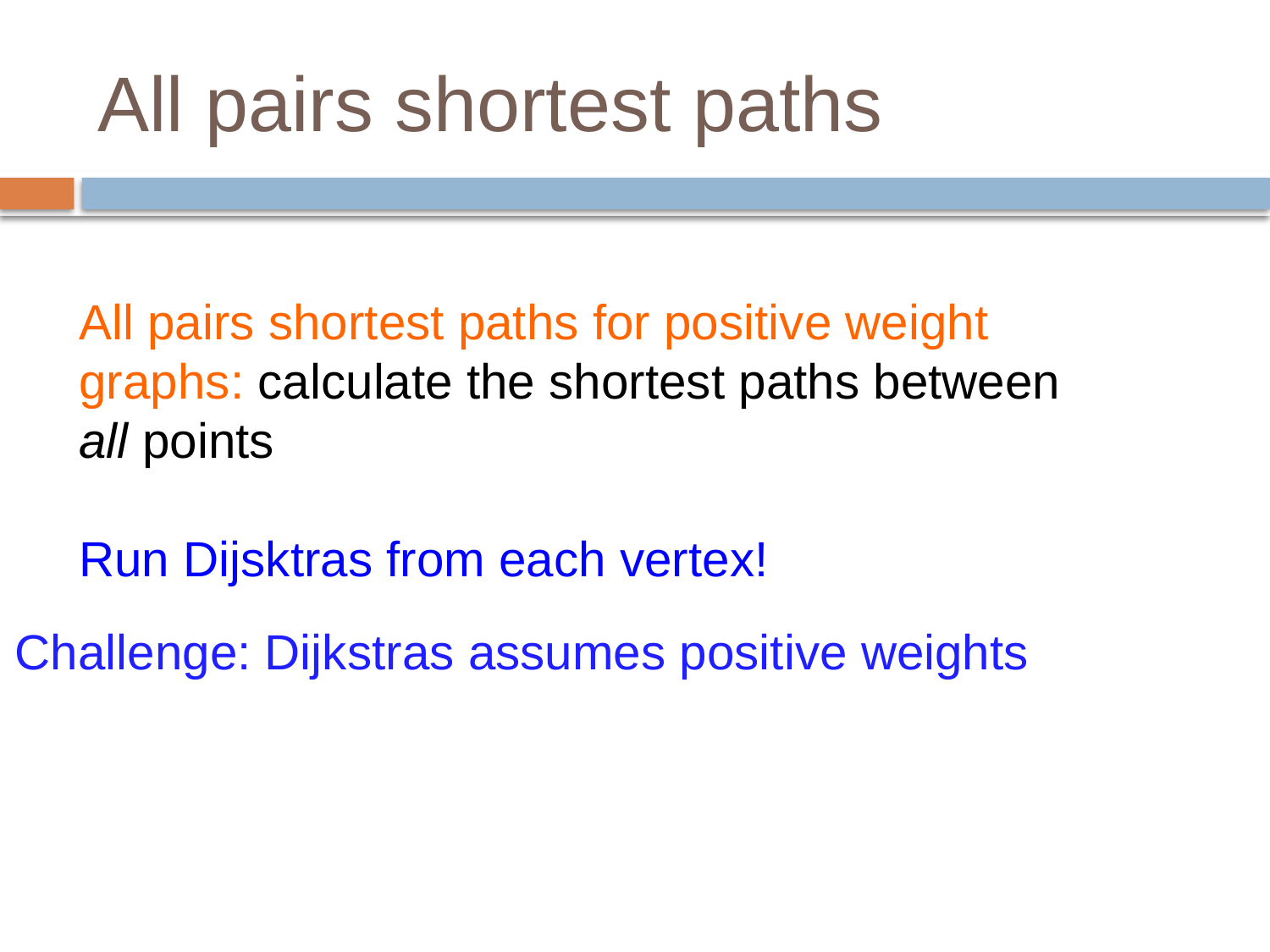

# All pairs shortest paths
All pairs shortest paths for positive weight graphs: calculate the shortest paths between all points

Run Dijsktras from each vertex!
Challenge: Dijkstras assumes positive weights